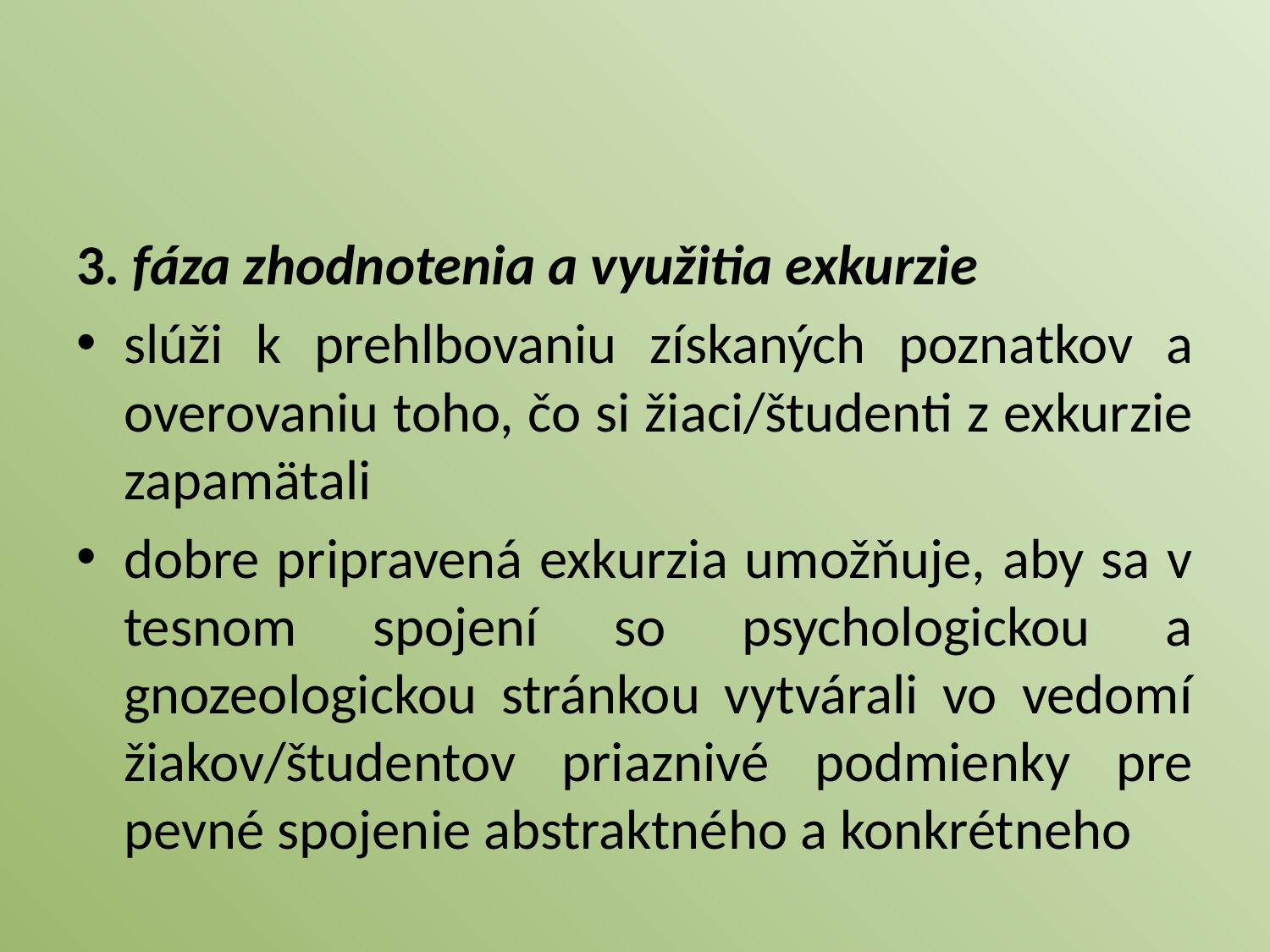

#
3. fáza zhodnotenia a využitia exkurzie
slúži k prehlbovaniu získaných poznatkov a overovaniu toho, čo si žiaci/študenti z exkurzie zapamätali
dobre pripravená exkurzia umožňuje, aby sa v tesnom spojení so psychologickou a gnozeologickou stránkou vytvárali vo vedomí žiakov/študentov priaznivé podmienky pre pevné spojenie abstraktného a konkrétneho